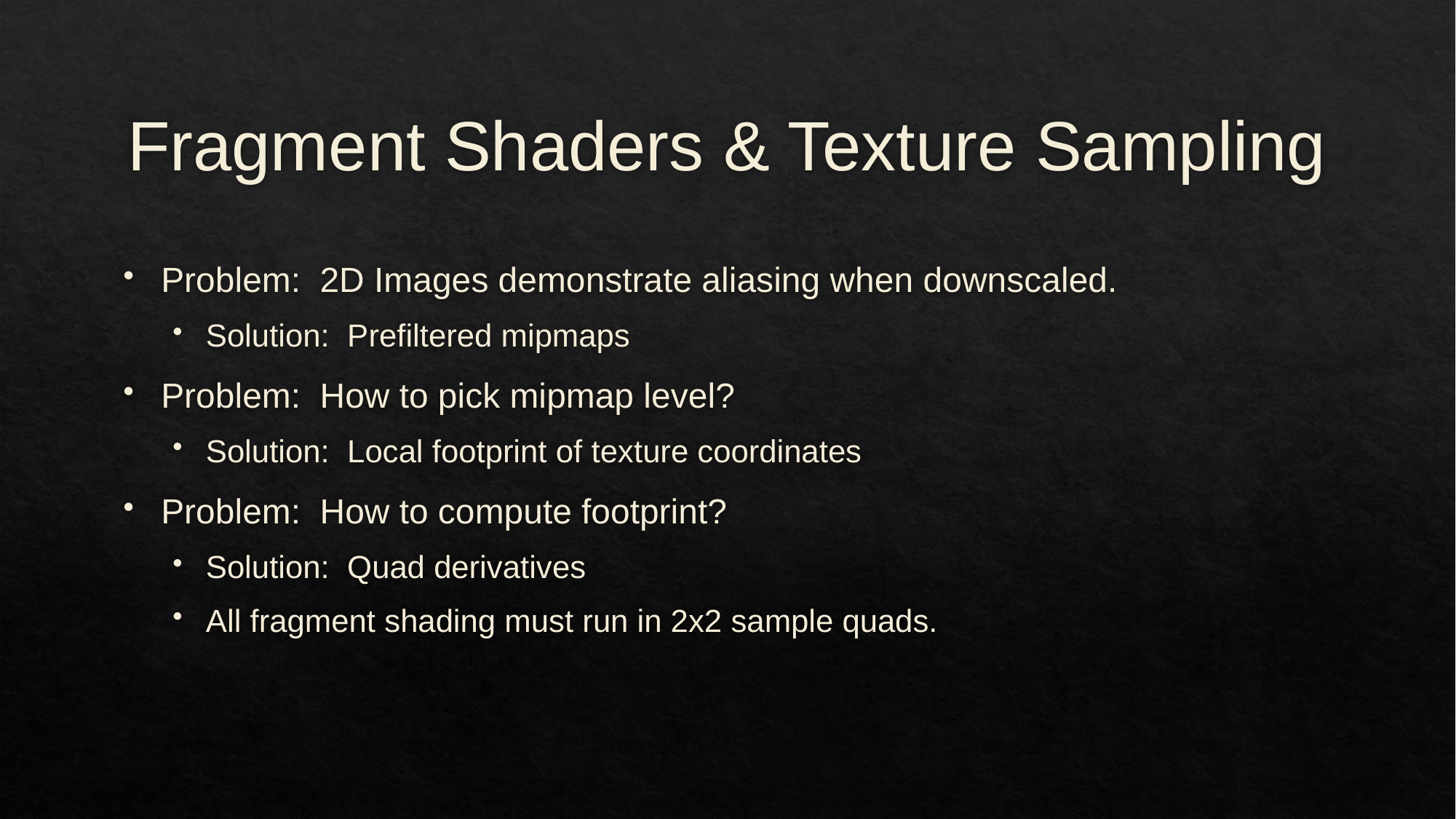

# Fragment Shaders & Texture Sampling
Problem:  2D Images demonstrate aliasing when downscaled.
Solution:  Prefiltered mipmaps
Problem:  How to pick mipmap level?
Solution:  Local footprint of texture coordinates
Problem:  How to compute footprint?
Solution:  Quad derivatives
All fragment shading must run in 2x2 sample quads.